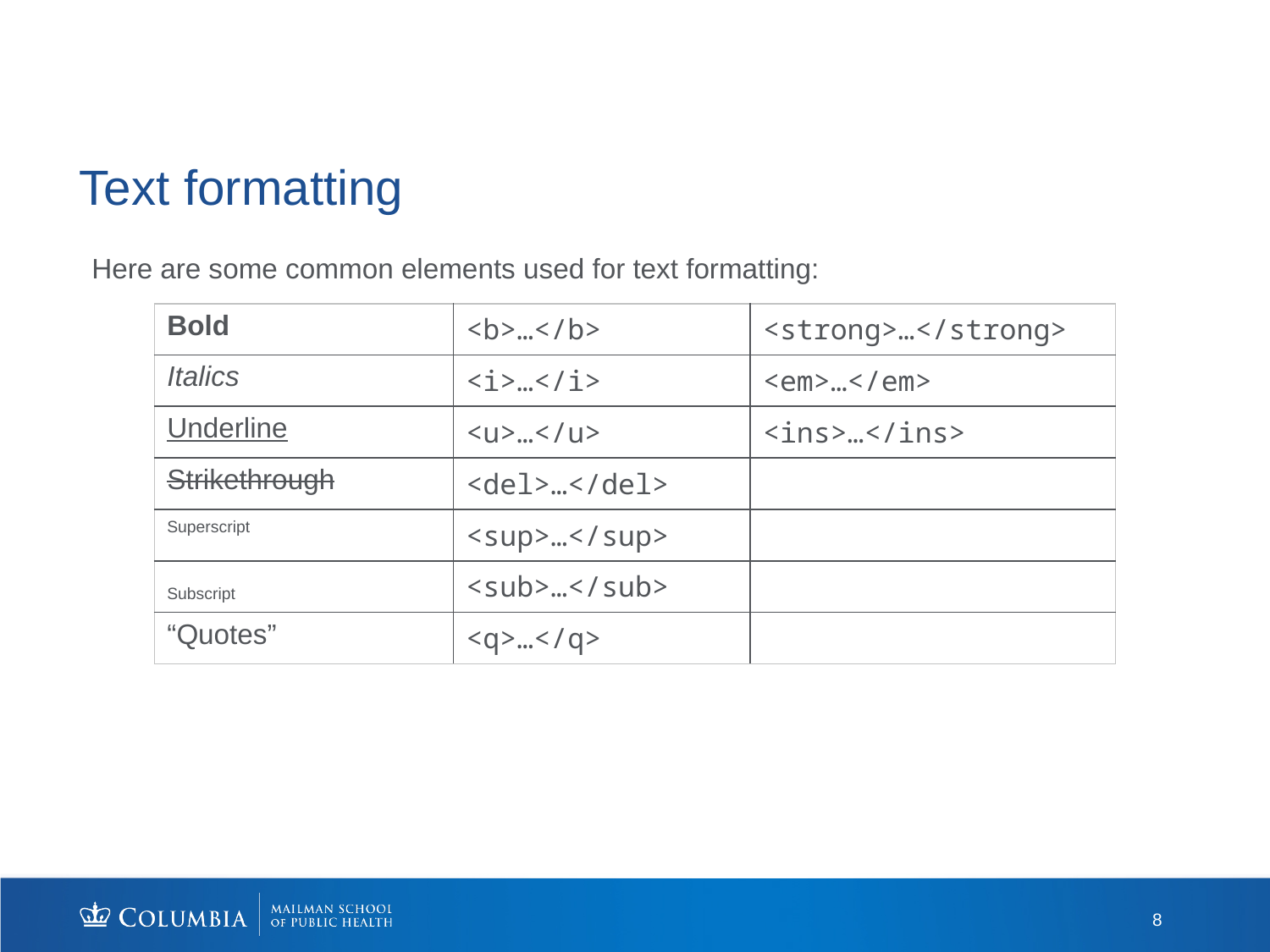

# Text formatting
Here are some common elements used for text formatting:
| Bold | <b>…</b> | <strong>…</strong> |
| --- | --- | --- |
| Italics | <i>…</i> | <em>…</em> |
| Underline | <u>…</u> | <ins>…</ins> |
| Strikethrough | <del>…</del> |  |
| Superscript | <sup>…</sup> |  |
| Subscript | <sub>…</sub> |  |
| “Quotes” | <q>…</q> |  |
8